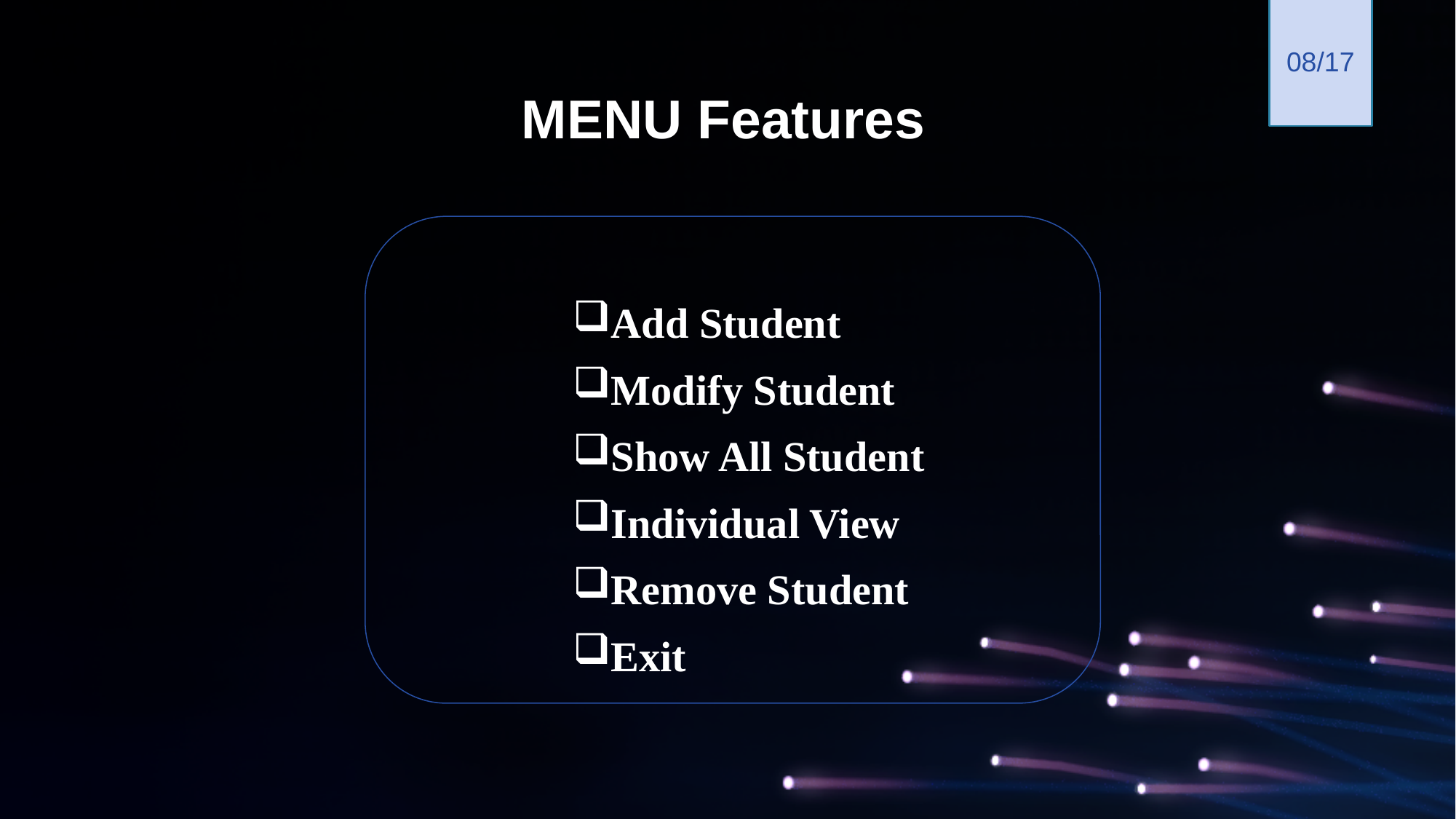

08/17
08
# Menu Features

Add Student
Modify Student
Show All Student
Individual View
Remove Student
Exit